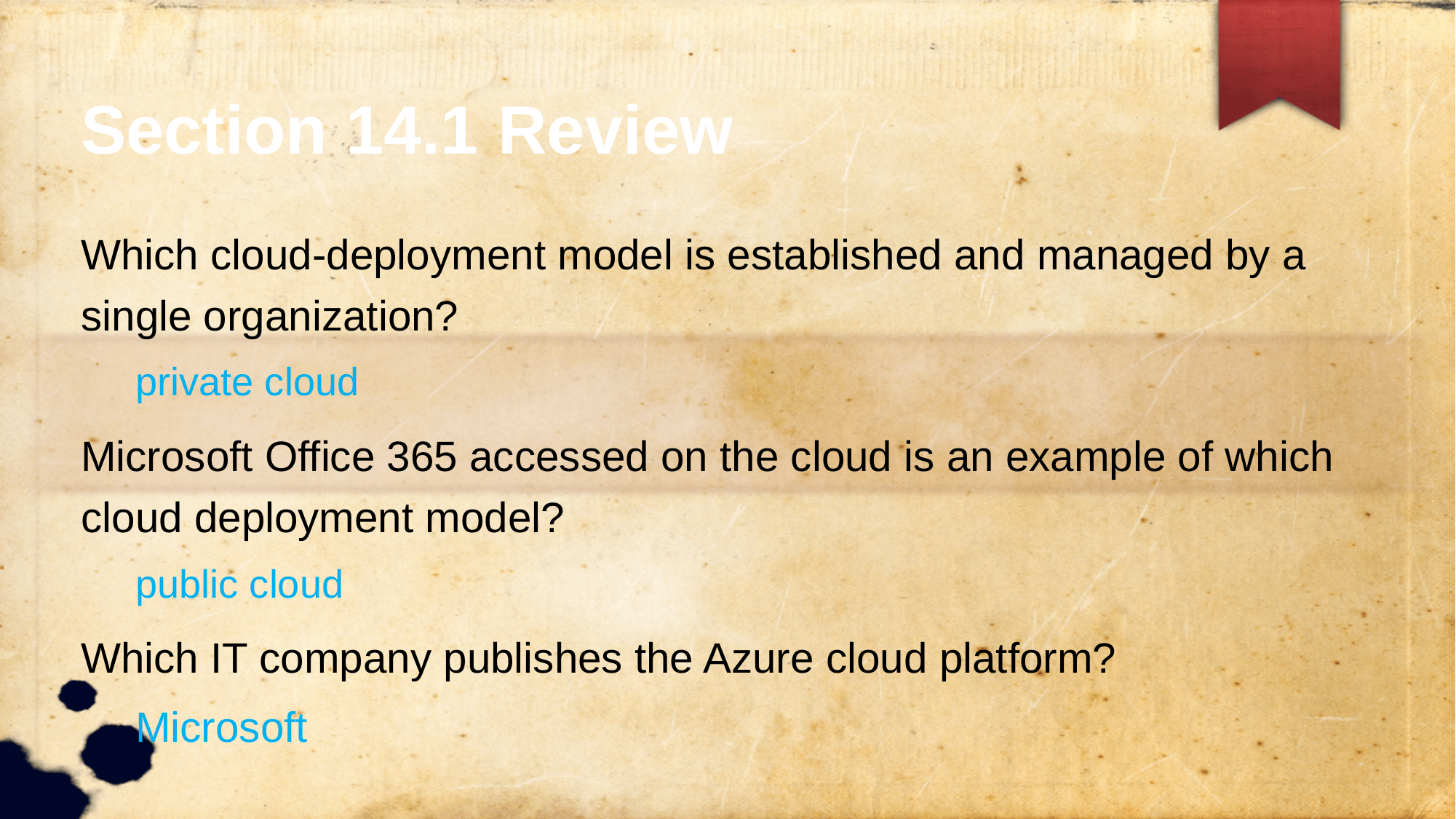

Section 14.1 Review
Which cloud-deployment model is established and managed by a single organization?
private cloud
Microsoft Office 365 accessed on the cloud is an example of which cloud deployment model?
public cloud
Which IT company publishes the Azure cloud platform?
Microsoft